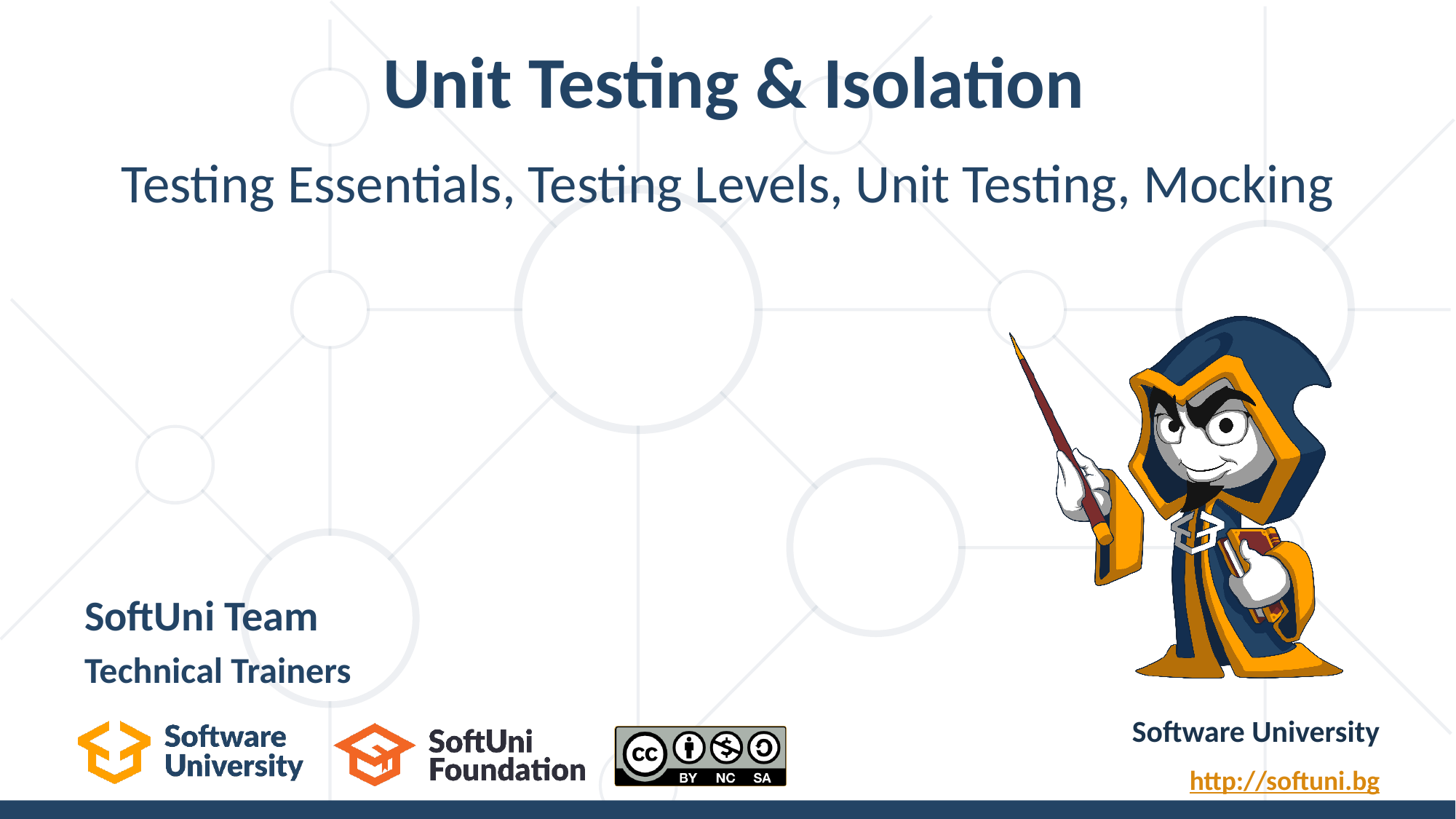

# Unit Testing & Isolation
Testing Essentials, Testing Levels, Unit Testing, Mocking
SoftUni Team
Technical Trainers
Software University
http://softuni.bg